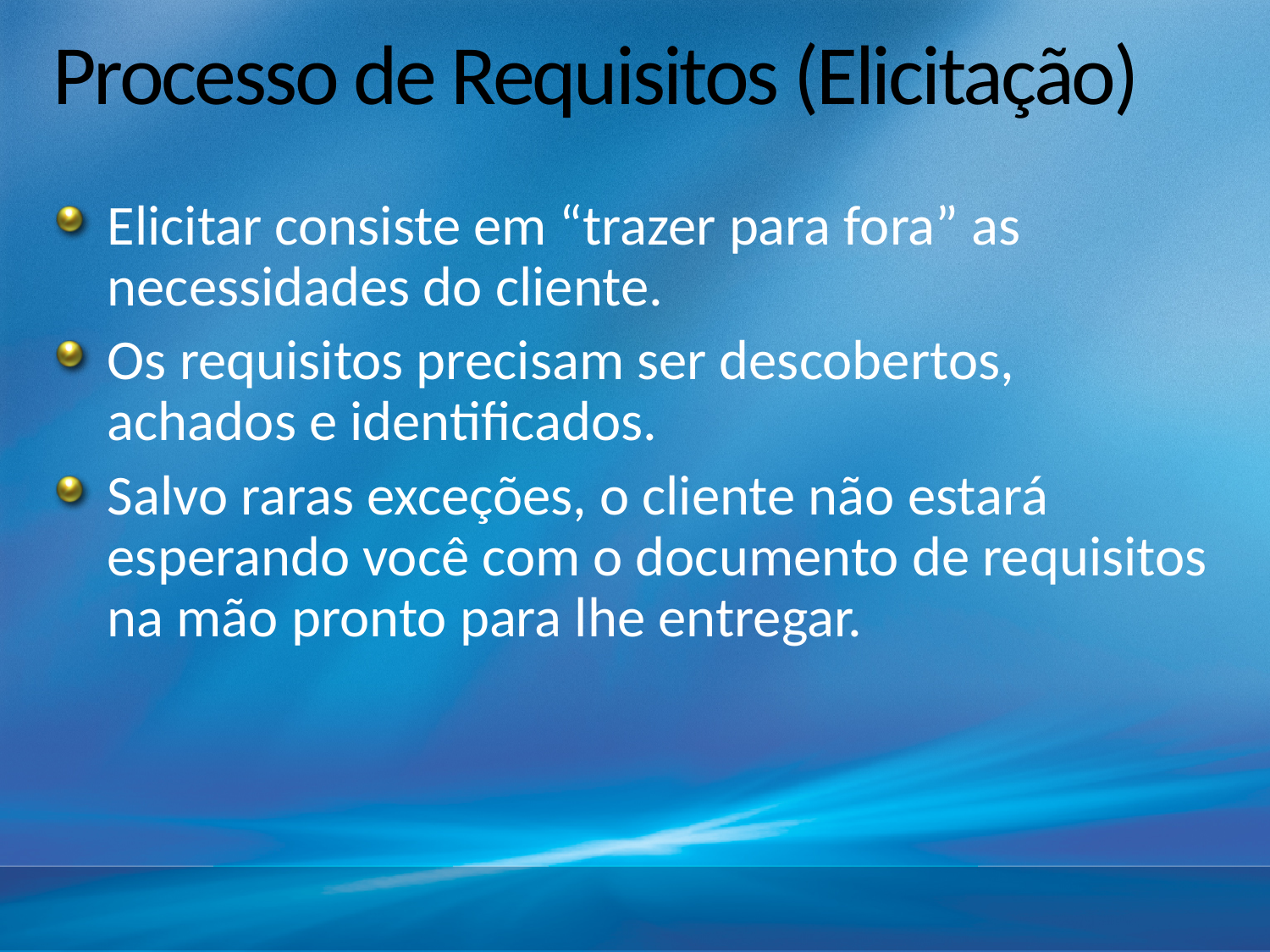

# Processo de Requisitos (Elicitação)
Elicitar consiste em “trazer para fora” as necessidades do cliente.
Os requisitos precisam ser descobertos, achados e identificados.
Salvo raras exceções, o cliente não estará esperando você com o documento de requisitos na mão pronto para lhe entregar.